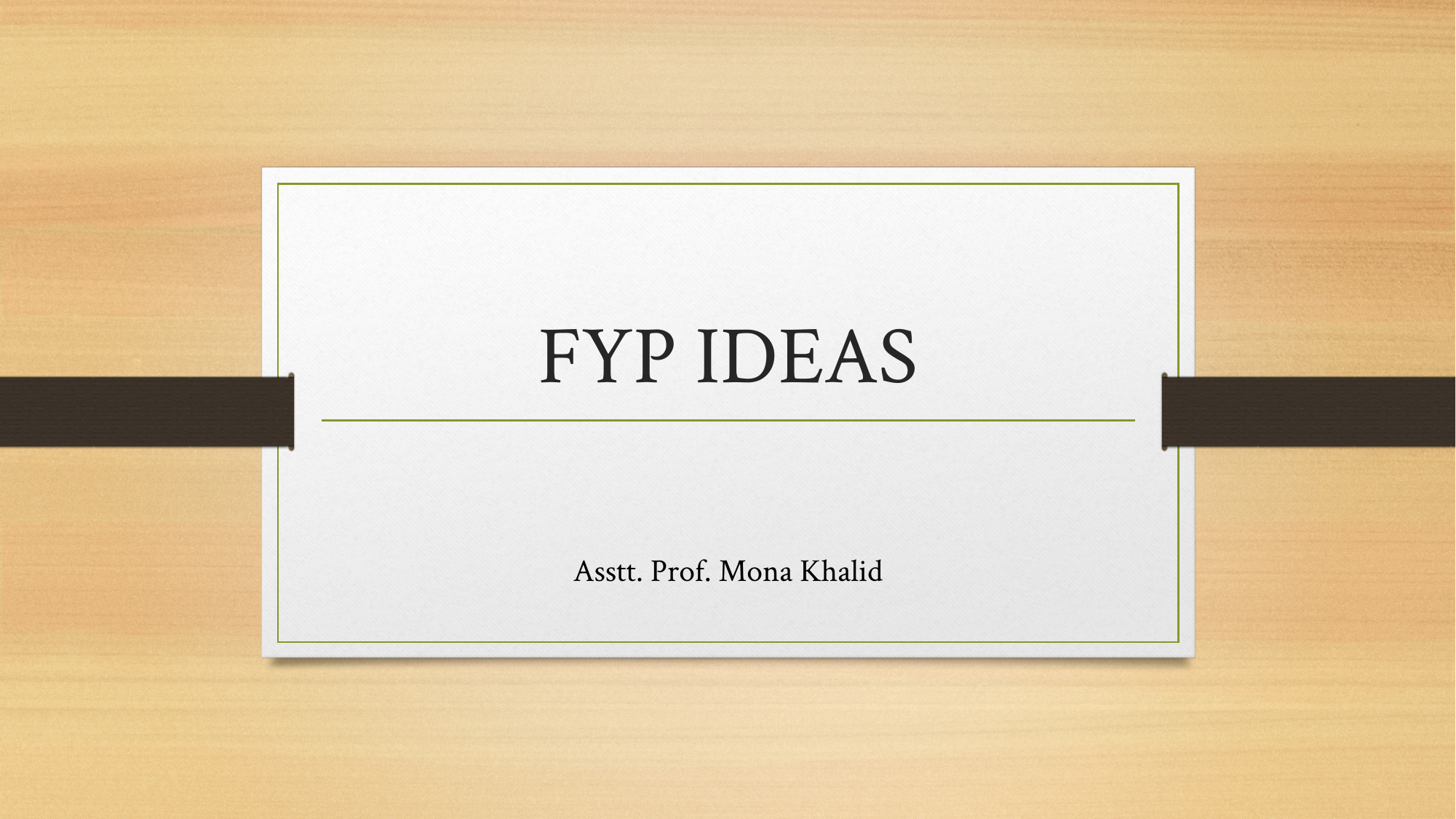

# FYP IDEAS

Asstt. Prof. Mona Khalid